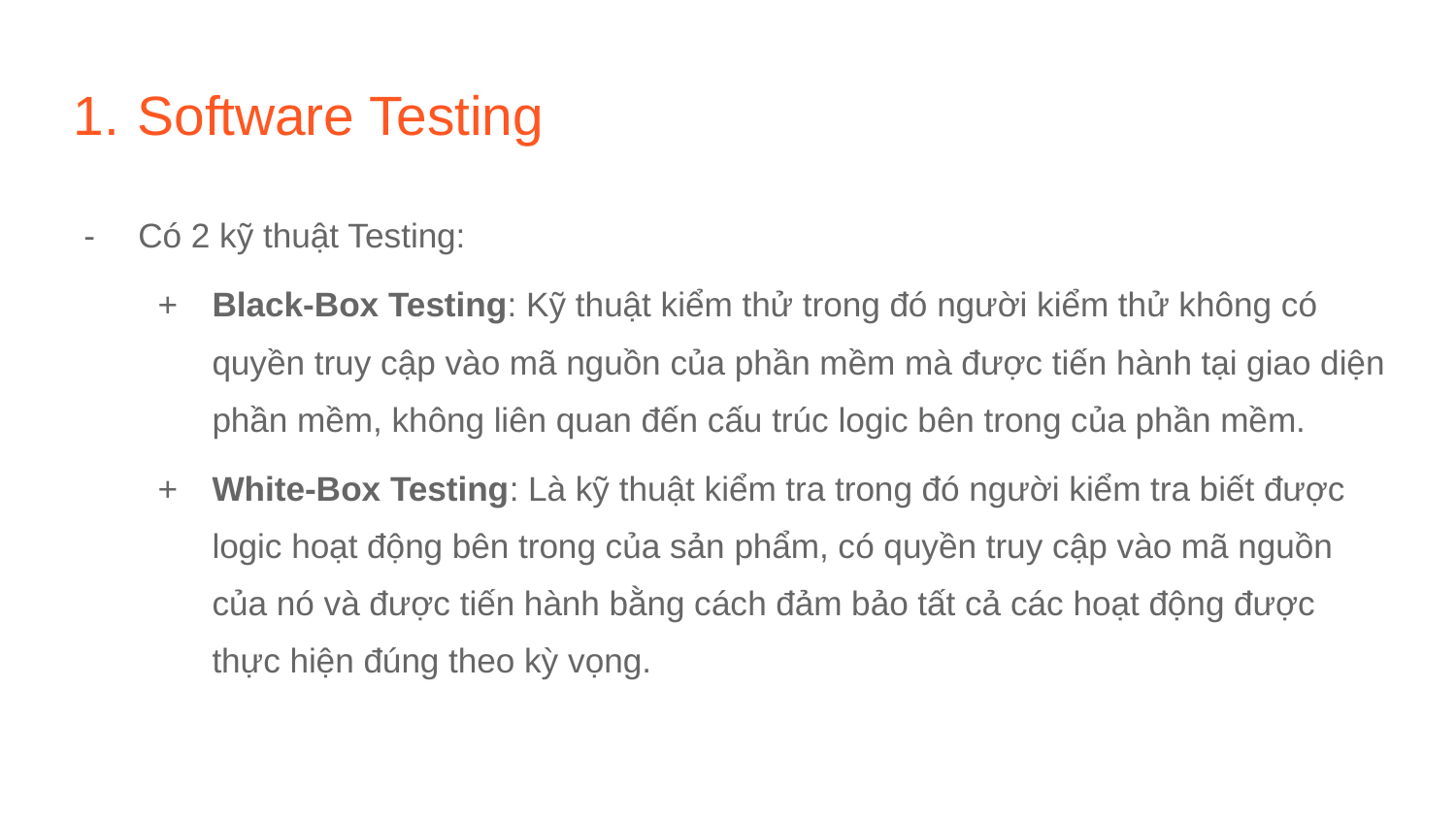

# Software Testing
Có 2 kỹ thuật Testing:
Black-Box Testing: Kỹ thuật kiểm thử trong đó người kiểm thử không có quyền truy cập vào mã nguồn của phần mềm mà được tiến hành tại giao diện phần mềm, không liên quan đến cấu trúc logic bên trong của phần mềm.
White-Box Testing: Là kỹ thuật kiểm tra trong đó người kiểm tra biết được logic hoạt động bên trong của sản phẩm, có quyền truy cập vào mã nguồn của nó và được tiến hành bằng cách đảm bảo tất cả các hoạt động được thực hiện đúng theo kỳ vọng.